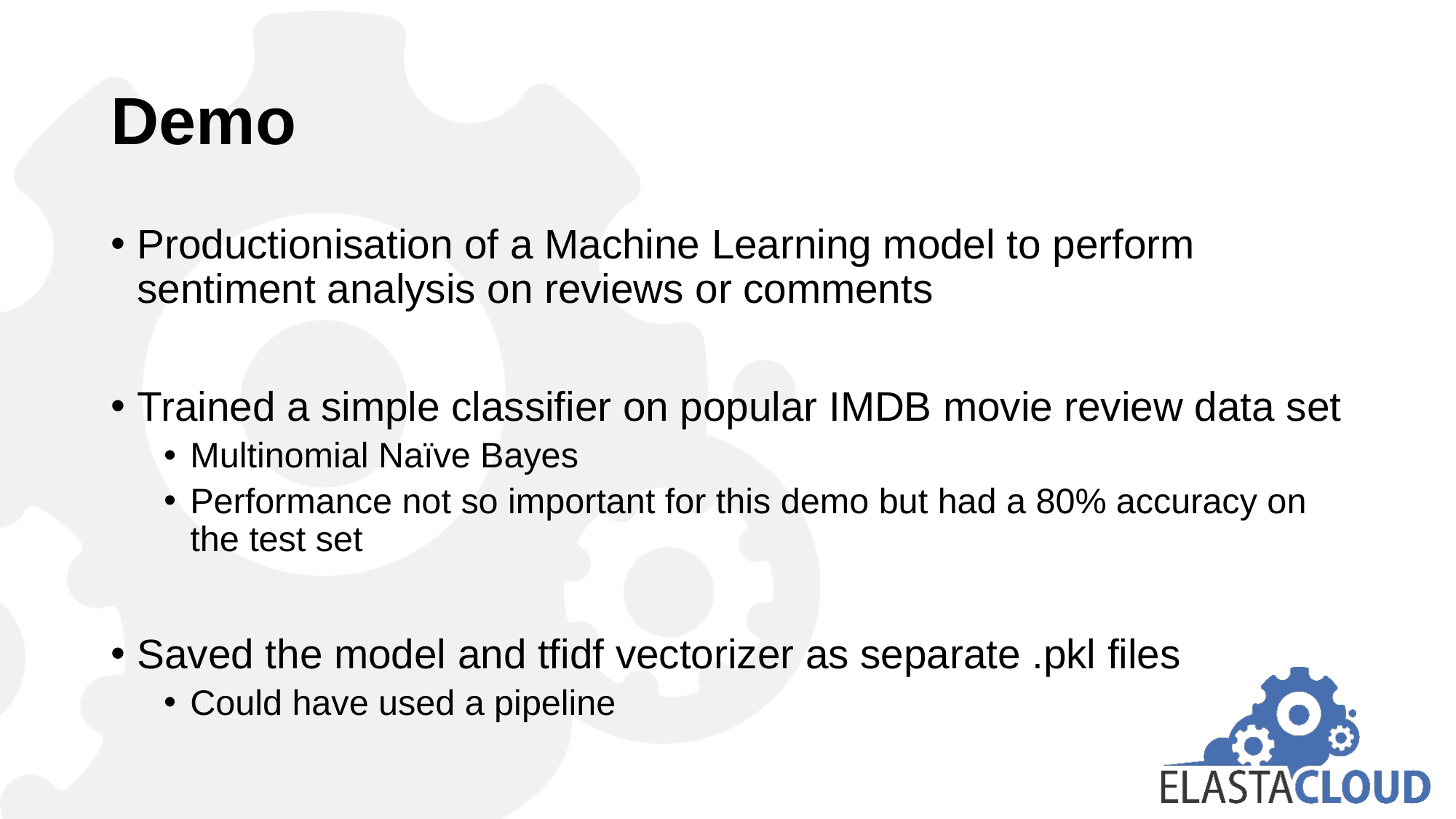

# Demo
Productionisation of a Machine Learning model to perform sentiment analysis on reviews or comments

Trained a simple classifier on popular IMDB movie review data set
Multinomial Naïve Bayes
Performance not so important for this demo but had a 80% accuracy on the test set

Saved the model and tfidf vectorizer as separate .pkl files
Could have used a pipeline